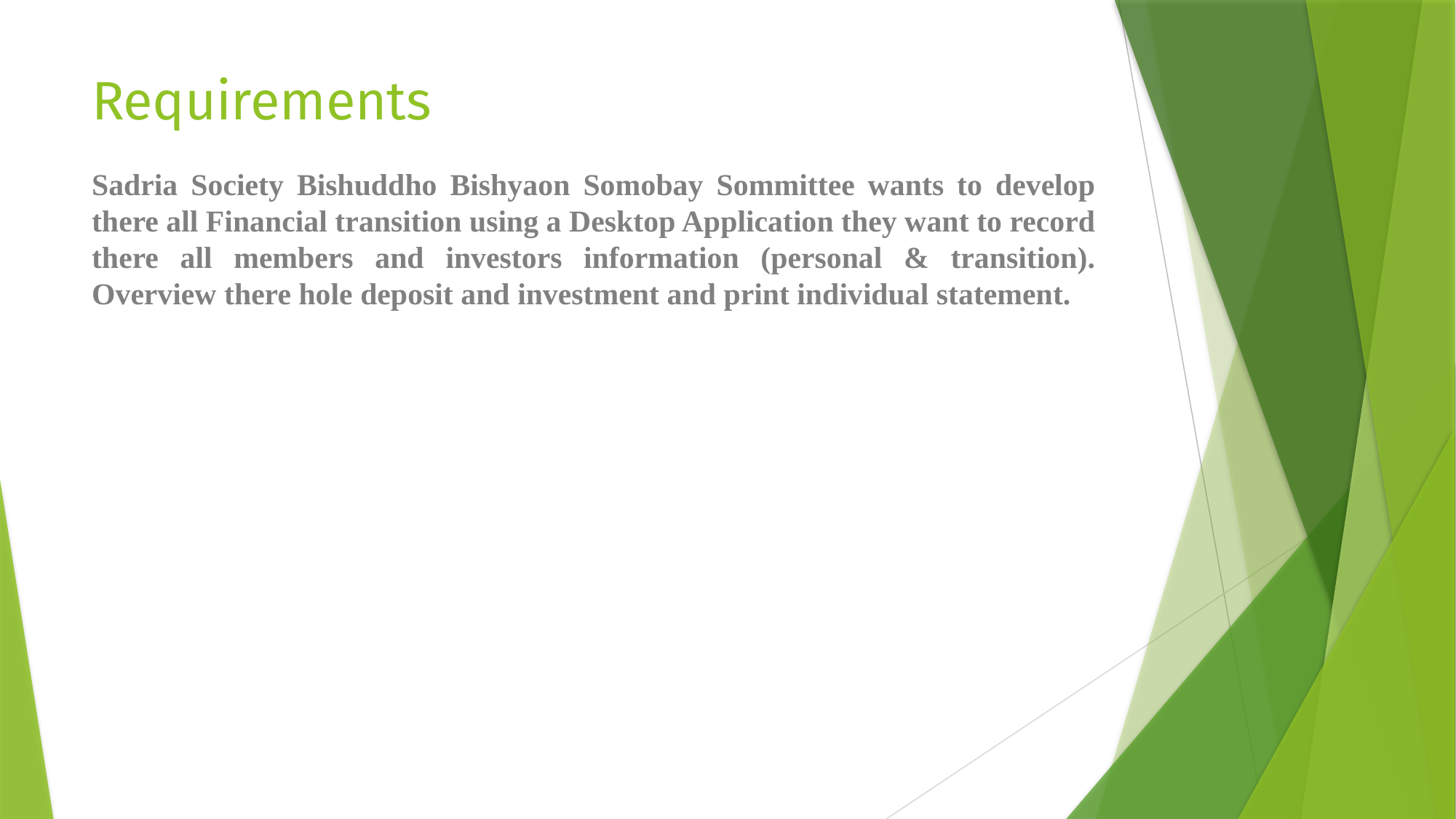

# Requirements
Sadria Society Bishuddho Bishyaon Somobay Sommittee wants to develop there all Financial transition using a Desktop Application they want to record there all members and investors information (personal & transition). Overview there hole deposit and investment and print individual statement.